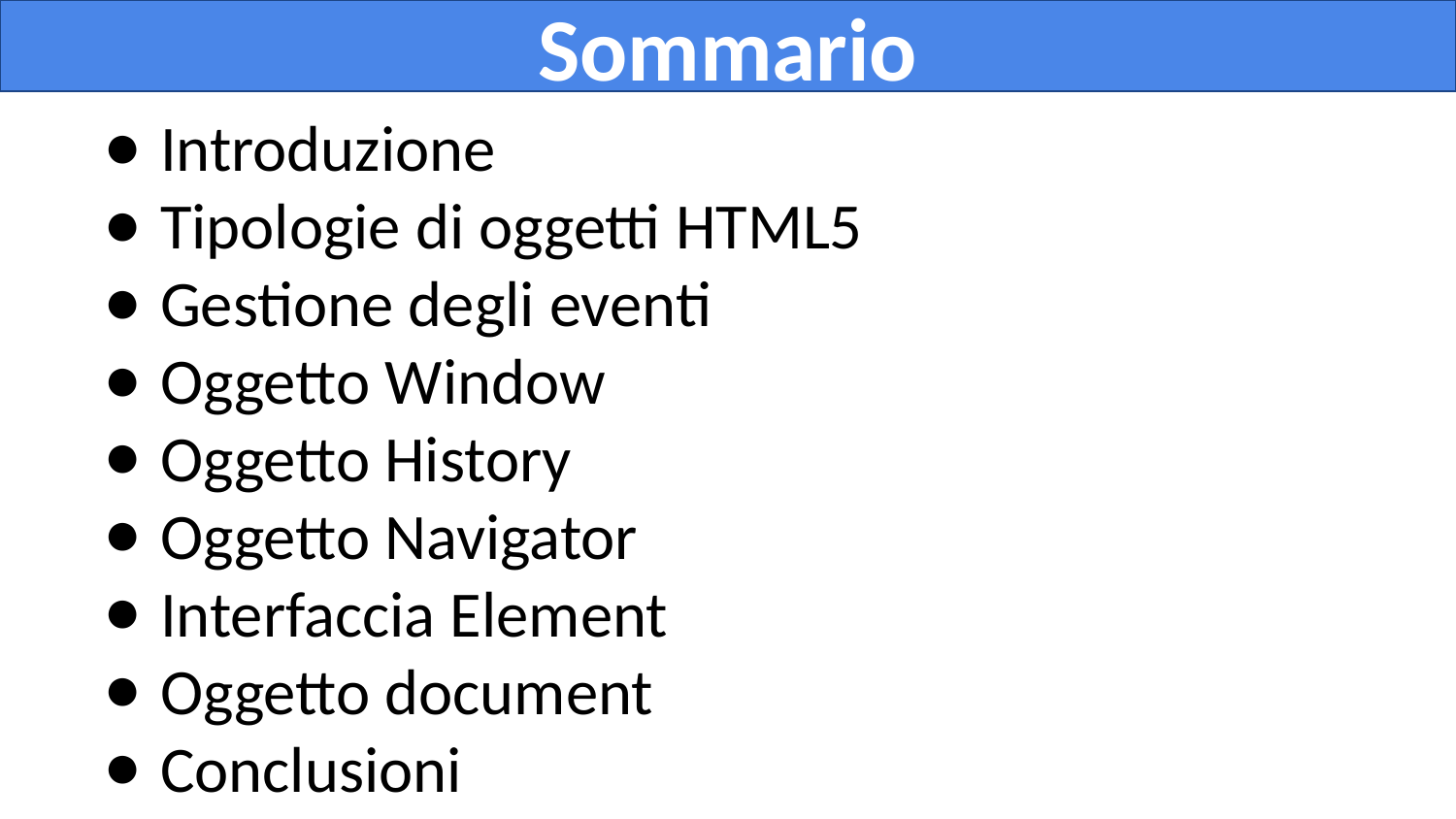

# Sommario
Introduzione
Tipologie di oggetti HTML5
Gestione degli eventi
Oggetto Window
Oggetto History
Oggetto Navigator
Interfaccia Element
Oggetto document
Conclusioni